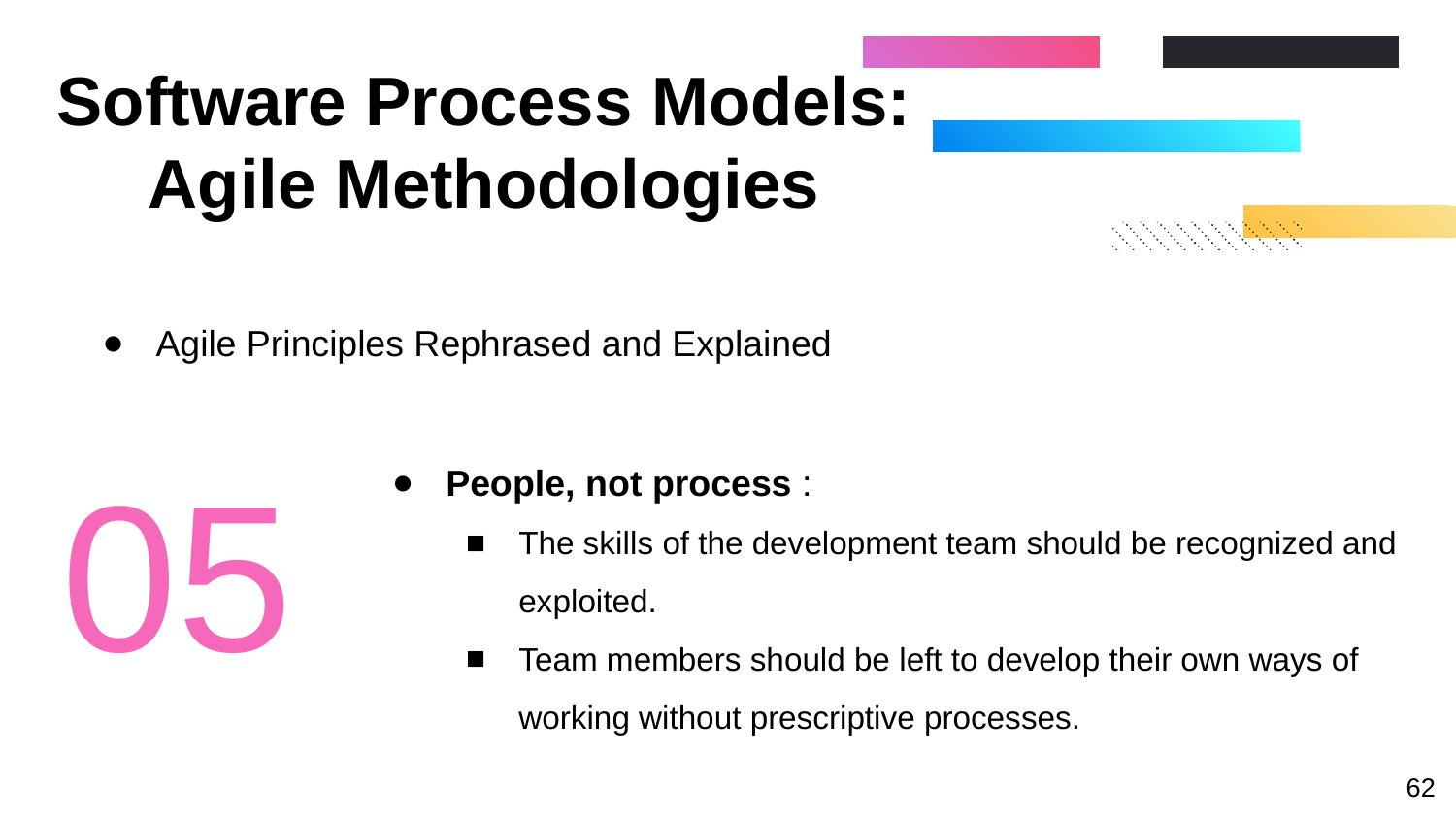

# Software Process Models: Agile Methodologies
Agile Principles Rephrased and Explained

05
People, not process :
The skills of the development team should be recognized and exploited.
Team members should be left to develop their own ways of working without prescriptive processes.

62